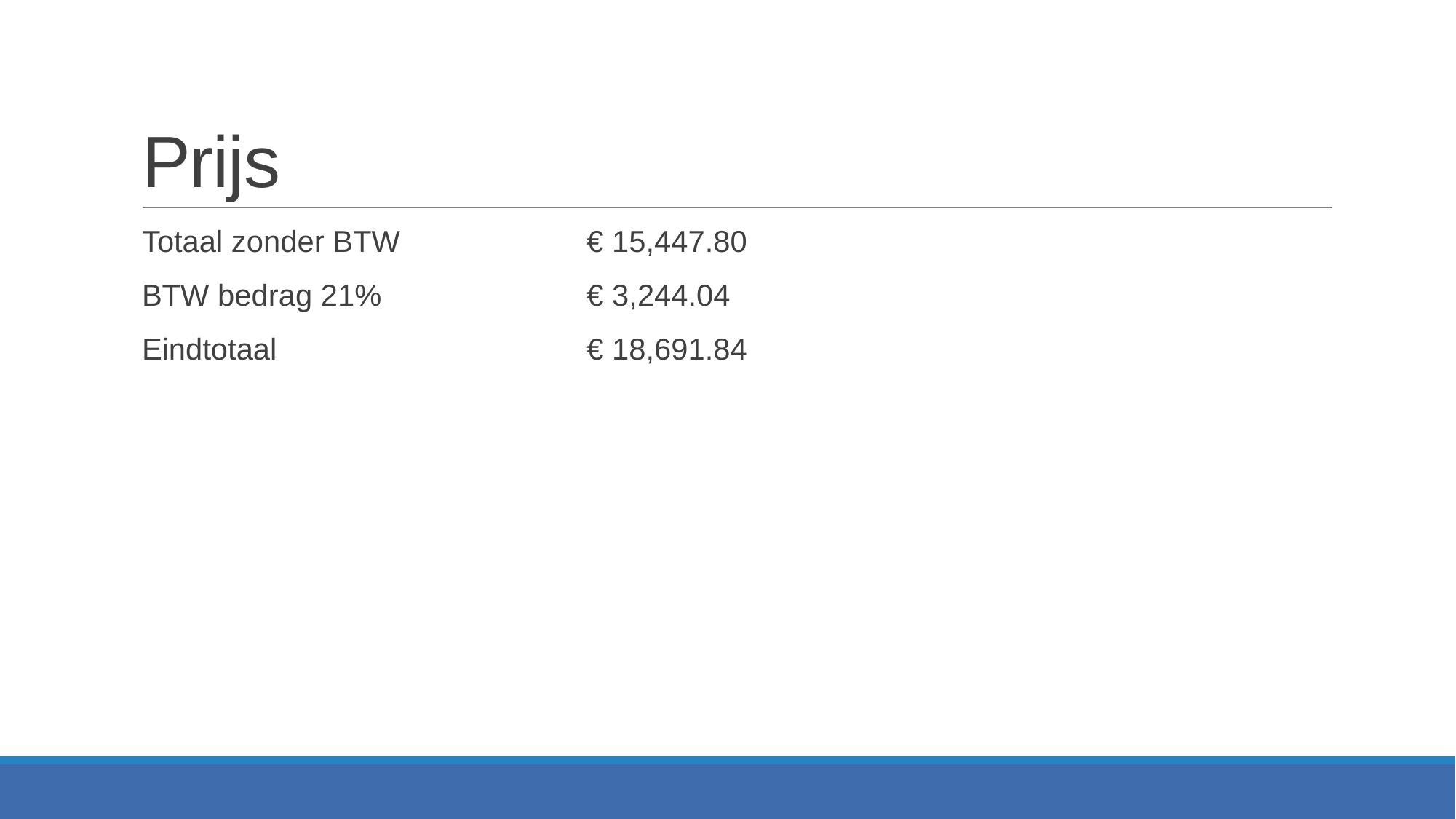

# Prijs
Totaal zonder BTW		 € 15,447.80
BTW bedrag 21%		 € 3,244.04
Eindtotaal		 	 € 18,691.84